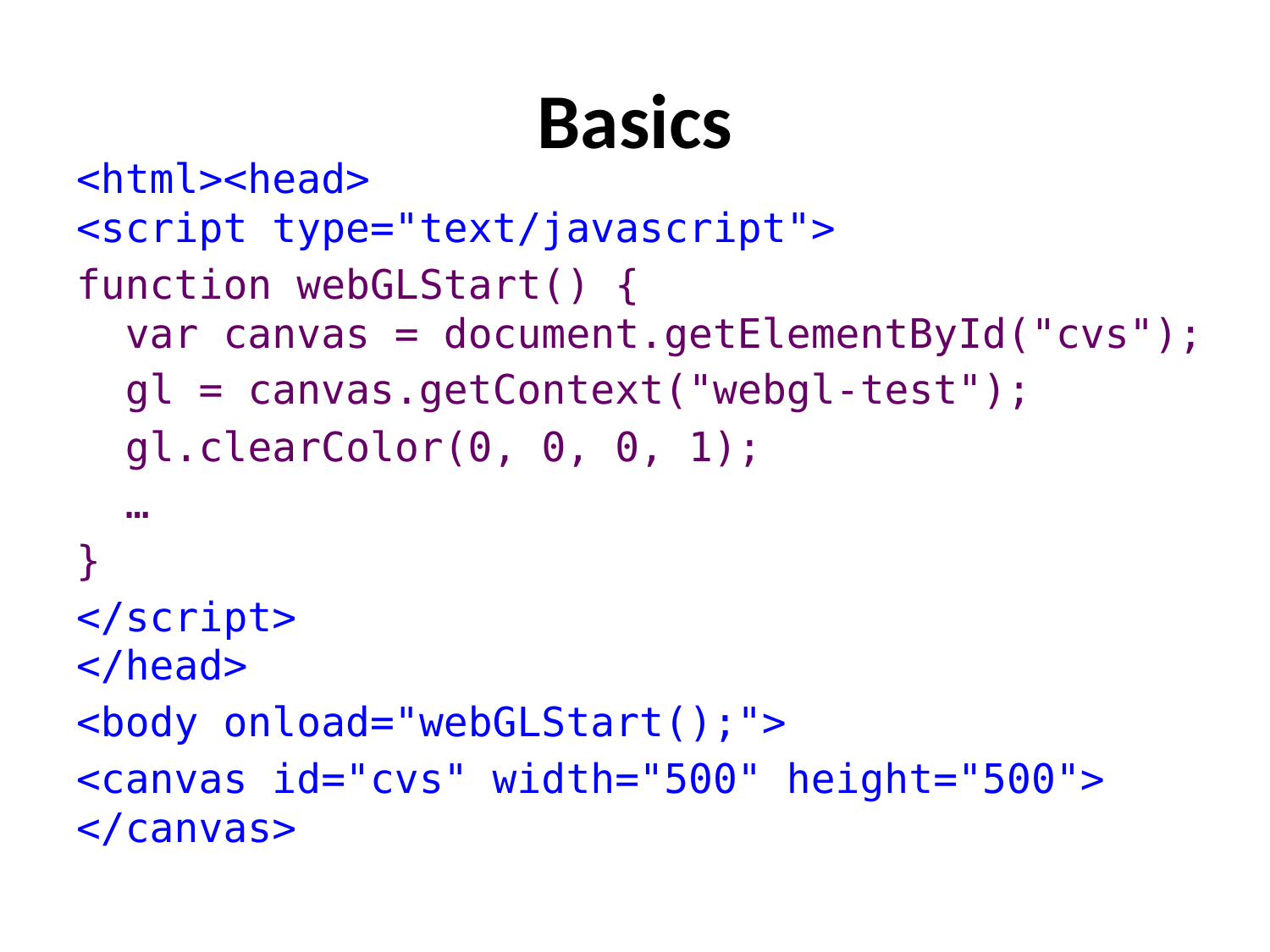

# Basics
<html><head>
<script type="text/javascript">
function webGLStart() {
  var canvas = document.getElementById("cvs");
  gl = canvas.getContext("webgl-test");
  gl.clearColor(0, 0, 0, 1);
  …
}
</script>
</head>
<body onload="webGLStart();">
<canvas id="cvs" width="500" height="500">
</canvas>